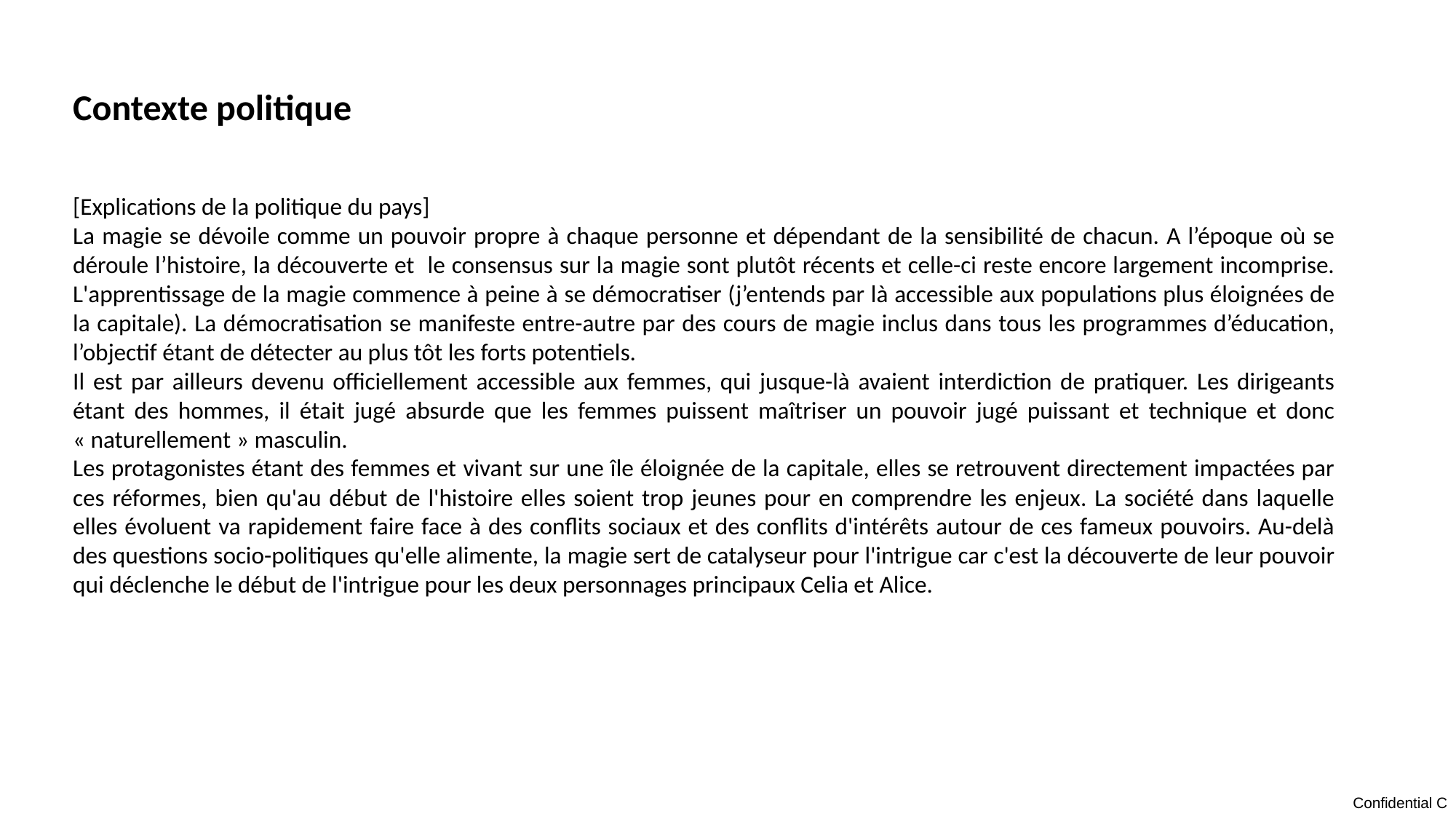

Contexte politique

[Explications de la politique du pays]
La magie se dévoile comme un pouvoir propre à chaque personne et dépendant de la sensibilité de chacun. A l’époque où se déroule l’histoire, la découverte et  le consensus sur la magie sont plutôt récents et celle-ci reste encore largement incomprise. L'apprentissage de la magie commence à peine à se démocratiser (j’entends par là accessible aux populations plus éloignées de la capitale). La démocratisation se manifeste entre-autre par des cours de magie inclus dans tous les programmes d’éducation, l’objectif étant de détecter au plus tôt les forts potentiels.
Il est par ailleurs devenu officiellement accessible aux femmes, qui jusque-là avaient interdiction de pratiquer. Les dirigeants étant des hommes, il était jugé absurde que les femmes puissent maîtriser un pouvoir jugé puissant et technique et donc « naturellement » masculin.
Les protagonistes étant des femmes et vivant sur une île éloignée de la capitale, elles se retrouvent directement impactées par ces réformes, bien qu'au début de l'histoire elles soient trop jeunes pour en comprendre les enjeux. La société dans laquelle elles évoluent va rapidement faire face à des conflits sociaux et des conflits d'intérêts autour de ces fameux pouvoirs. Au-delà des questions socio-politiques qu'elle alimente, la magie sert de catalyseur pour l'intrigue car c'est la découverte de leur pouvoir qui déclenche le début de l'intrigue pour les deux personnages principaux Celia et Alice.